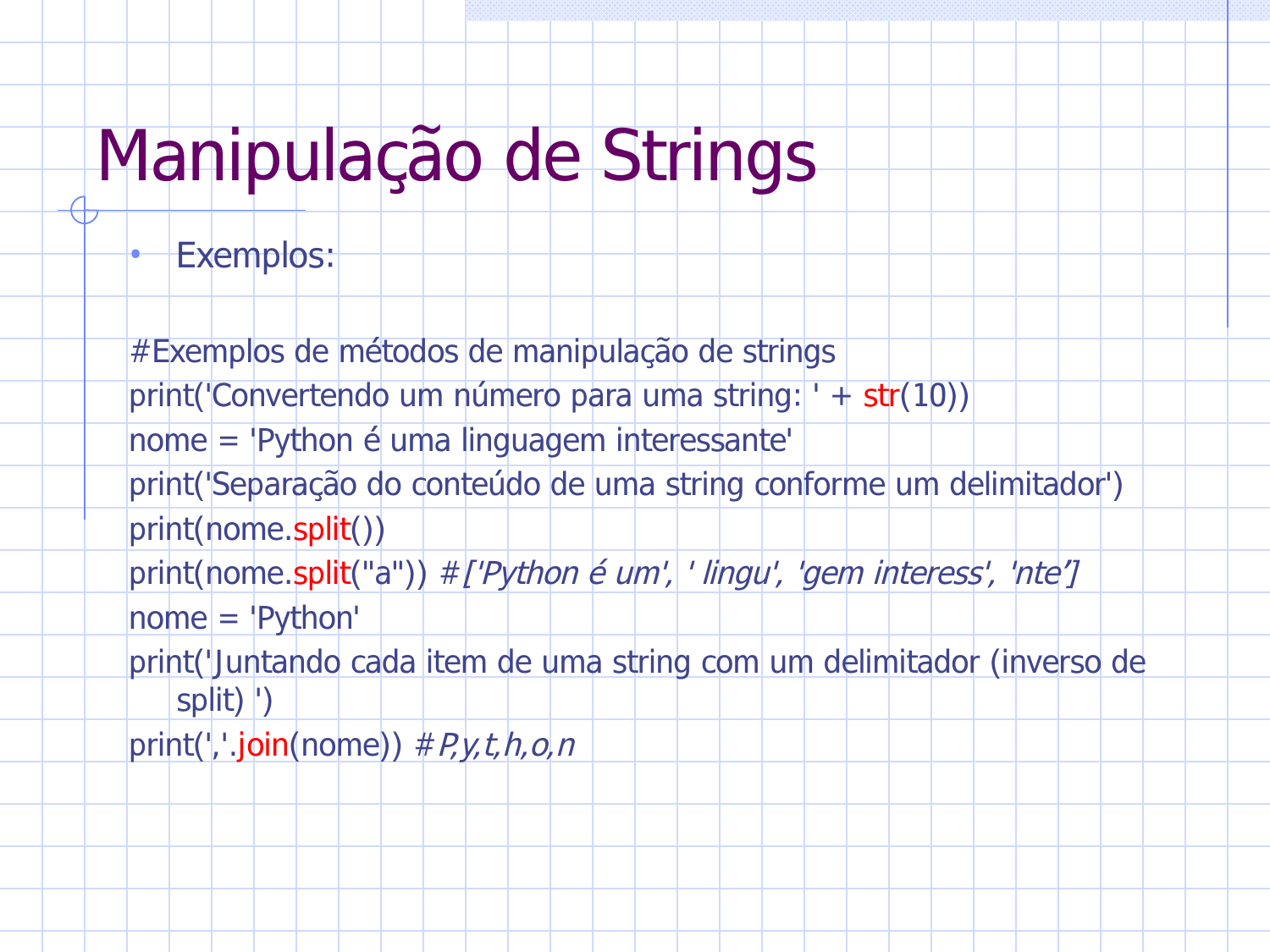

# Manipulação de Strings
Exemplos:

#Exemplos de métodos de manipulação de strings
print('Convertendo um número para uma string: ' + str(10))
nome = 'Python é uma linguagem interessante'
print('Separação do conteúdo de uma string conforme um delimitador')
print(nome.split())
print(nome.split("a")) #['Python é um', ' lingu', 'gem interess', 'nte’]
nome = 'Python'
print('Juntando cada item de uma string com um delimitador (inverso de split) ')
print(','.join(nome)) #P,y,t,h,o,n